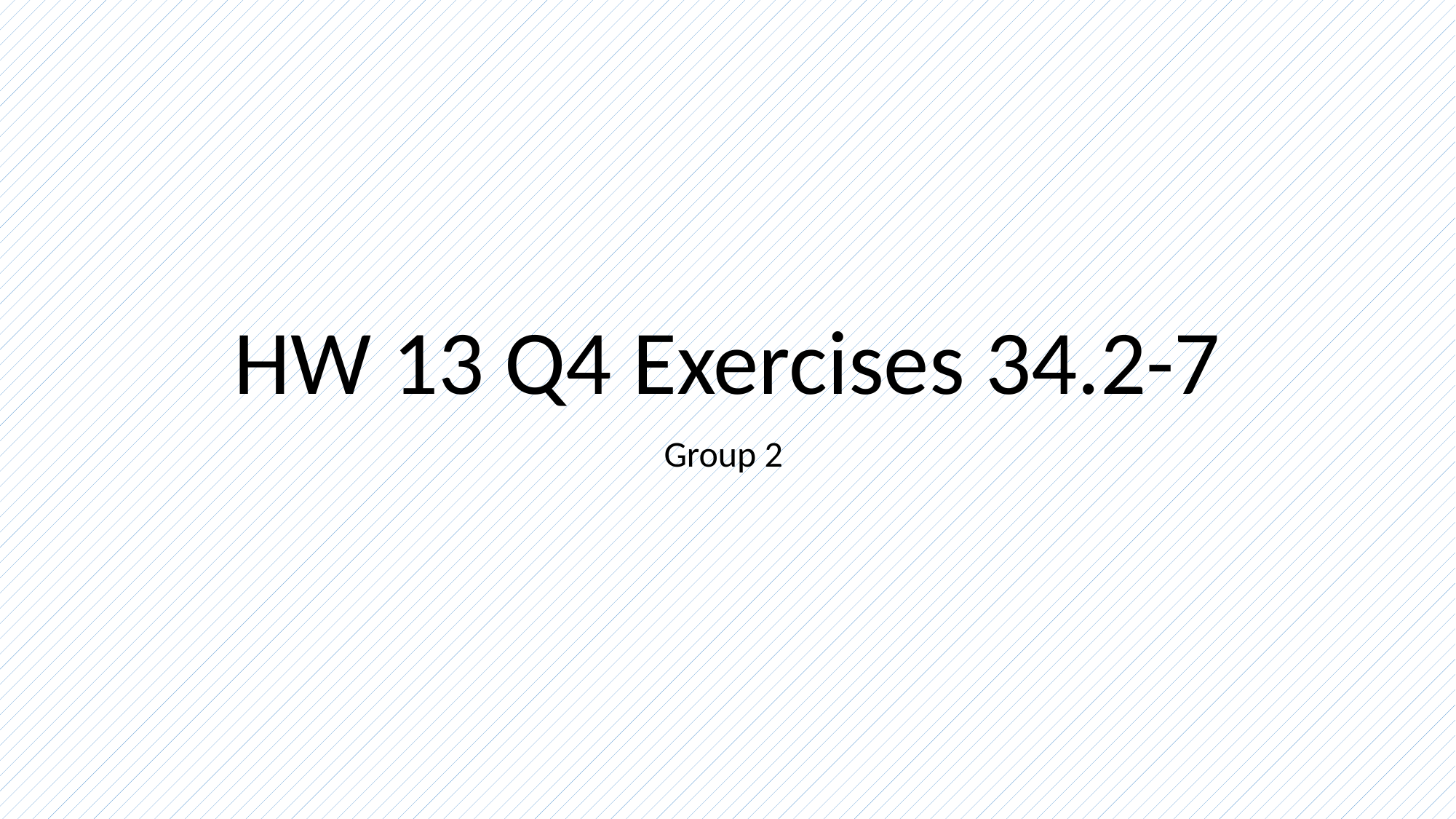

# HW 13 Q4 Exercises 34.2-7
Group 2